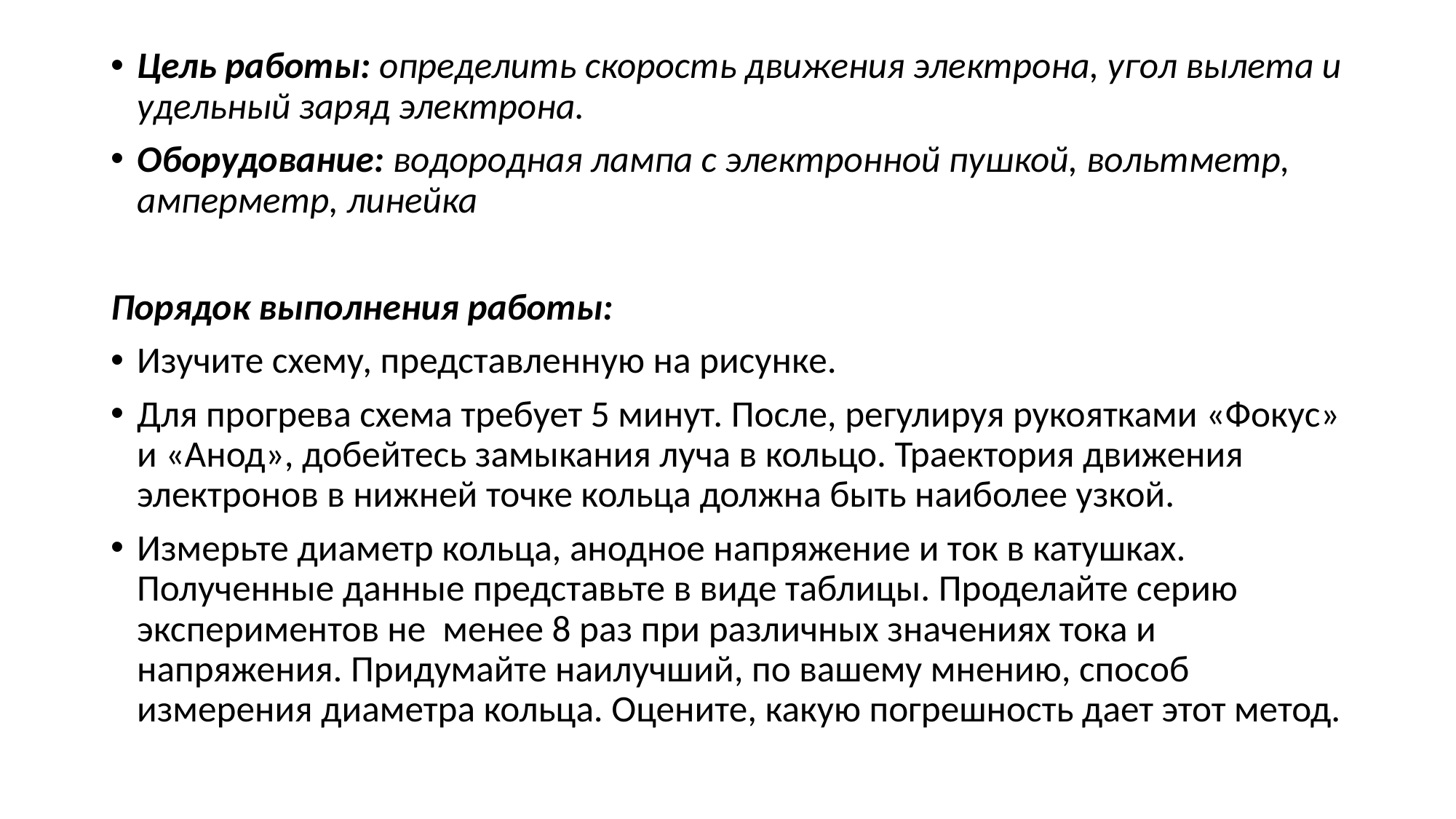

Цель работы: определить скорость движения электрона, угол вылета и удельный заряд электрона.
Оборудование: водородная лампа с электронной пушкой, вольтметр, амперметр, линейка

Порядок выполнения работы:
Изучите схему, представленную на рисунке.
Для прогрева схема требует 5 минут. После, регулируя рукоятками «Фокус» и «Анод», добейтесь замыкания луча в кольцо. Траектория движения электронов в нижней точке кольца должна быть наиболее узкой.
Измерьте диаметр кольца, анодное напряжение и ток в катушках. Полученные данные представьте в виде таблицы. Проделайте серию экспериментов не  менее 8 раз при различных значениях тока и напряжения. Придумайте наилучший, по вашему мнению, способ измерения диаметра кольца. Оцените, какую погрешность дает этот метод.